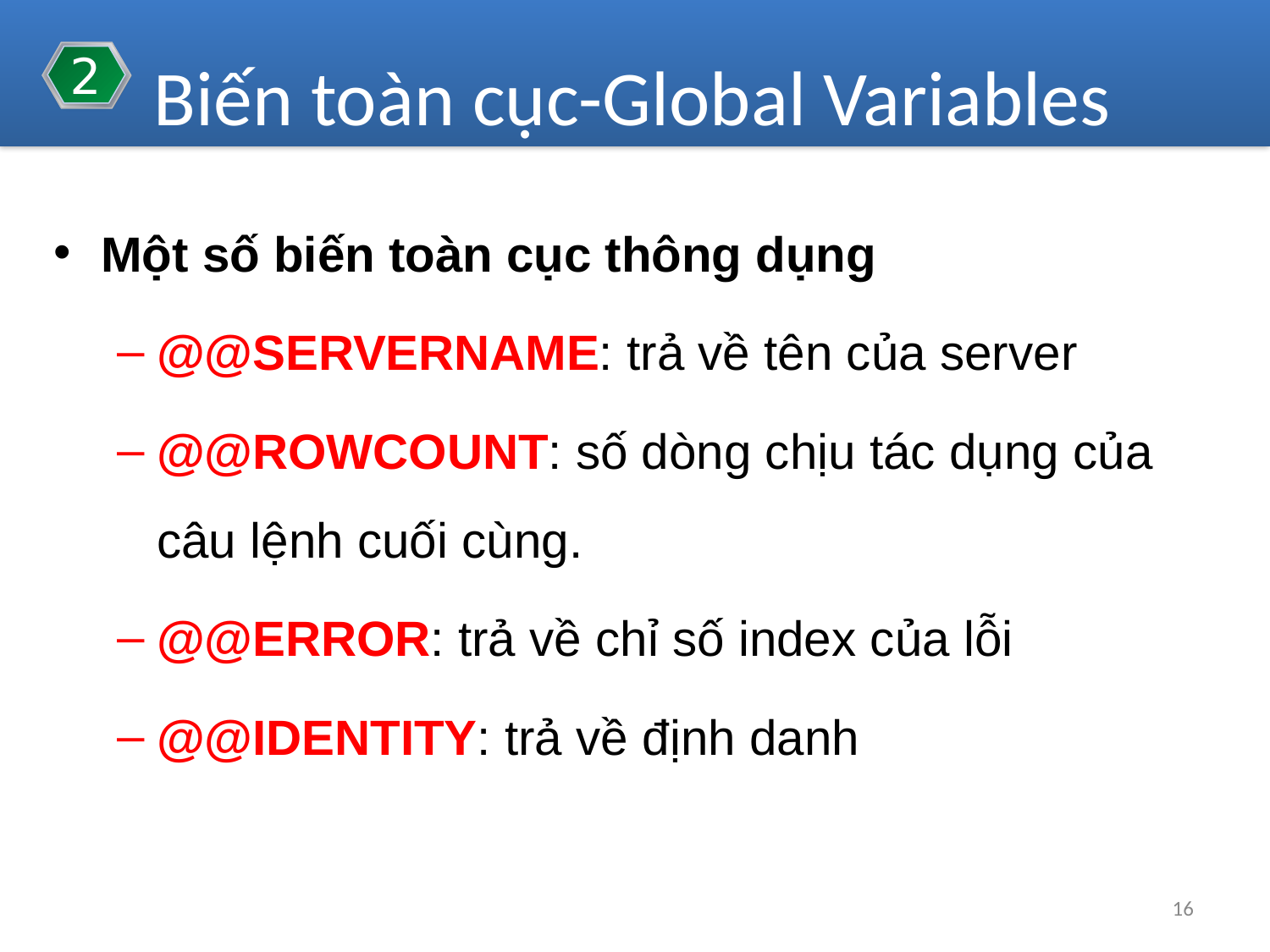

2
Biến toàn cục-Global Variables
Một số biến toàn cục thông dụng
@@SERVERNAME: trả về tên của server
@@ROWCOUNT: số dòng chịu tác dụng của câu lệnh cuối cùng.
@@ERROR: trả về chỉ số index của lỗi
@@IDENTITY: trả về định danh

16